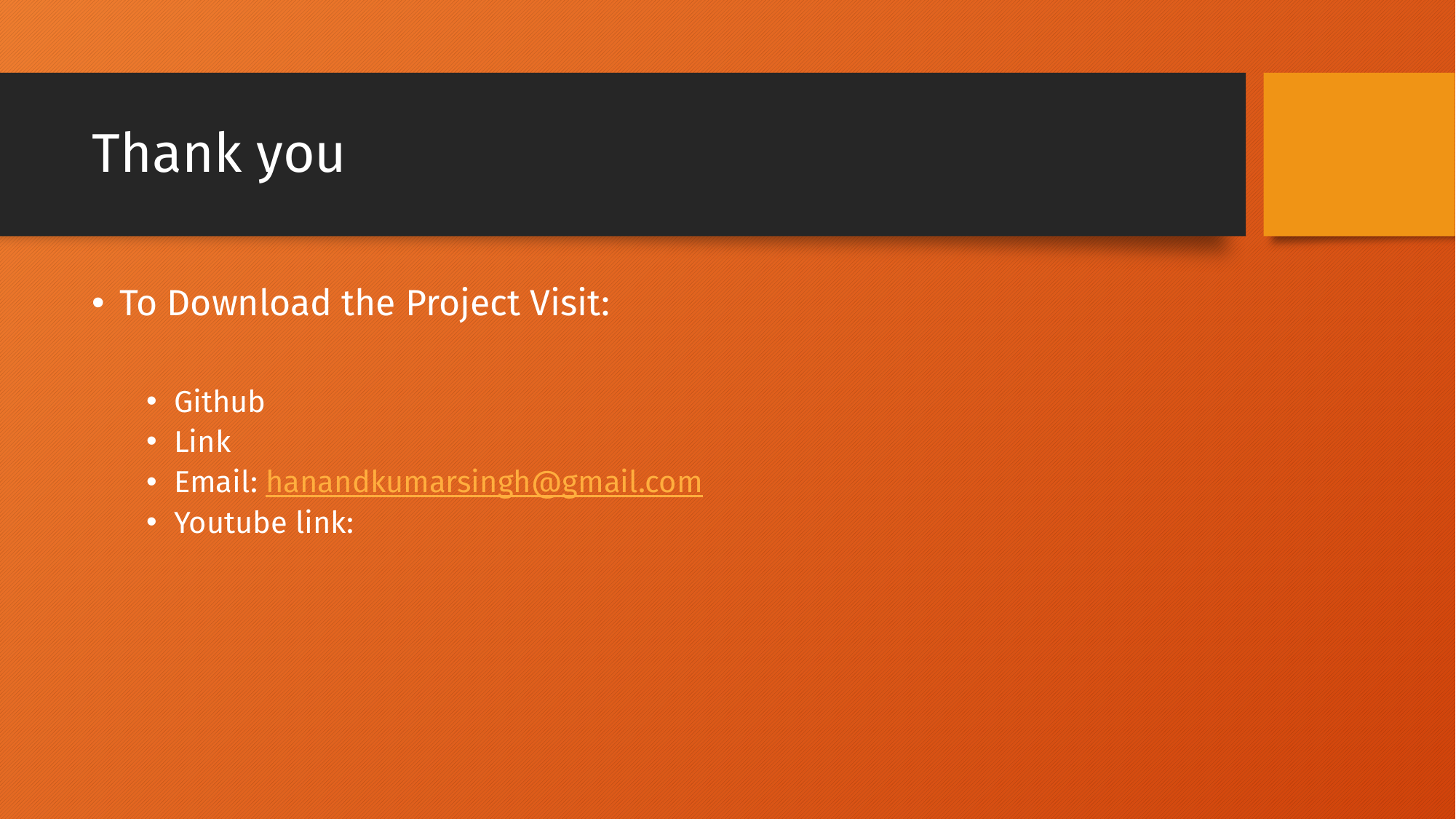

# Thank you
To Download the Project Visit:

Github
Link
Email: hanandkumarsingh@gmail.com
Youtube link: